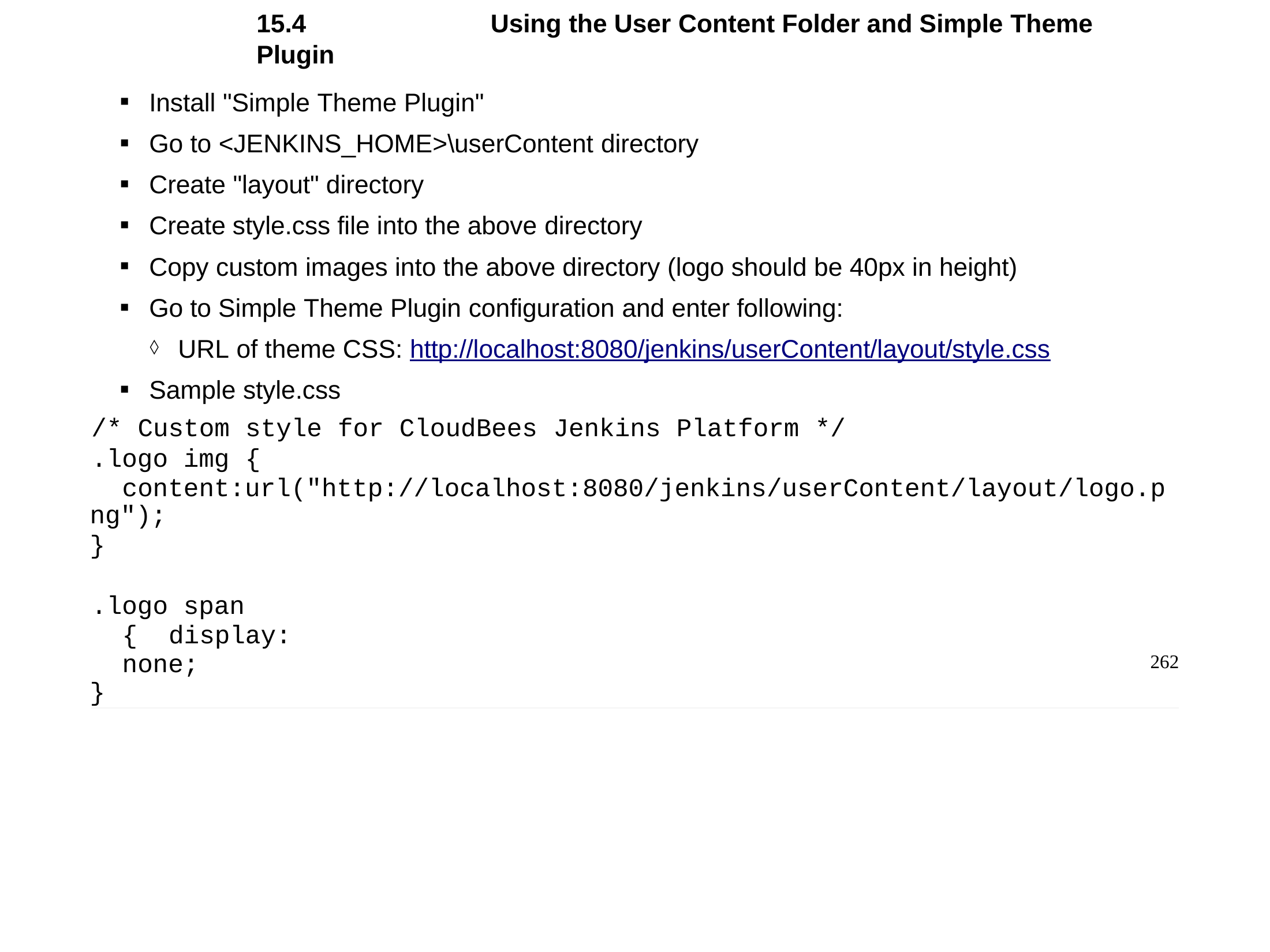

Chapter 15 - User Interface Options

15.4	Using the User Content Folder and Simple Theme Plugin
Install "Simple Theme Plugin"
Go to <JENKINS_HOME>\userContent directory
Create "layout" directory
Create style.css file into the above directory
Copy custom images into the above directory (logo should be 40px in height)
Go to Simple Theme Plugin configuration and enter following:
URL of theme CSS: http://localhost:8080/jenkins/userContent/layout/style.css
Sample style.css
/* Custom style for CloudBees Jenkins Platform */
.logo img {  content:url("http://localhost:8080/jenkins/userContent/layout/logo.p
ng");
}

.logo span {  display: none;
}
262